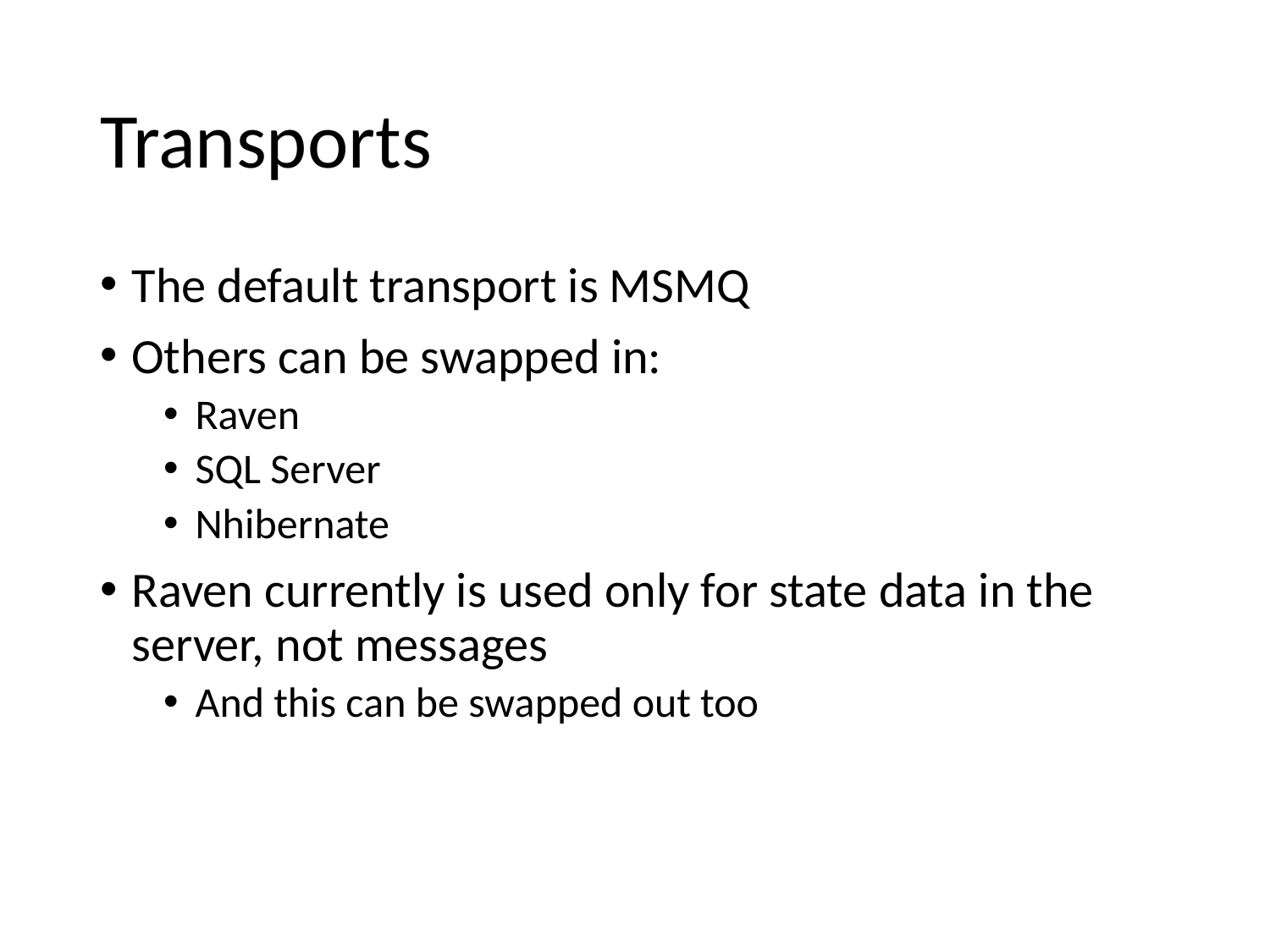

# Transports
The default transport is MSMQ
Others can be swapped in:
Raven
SQL Server
Nhibernate
Raven currently is used only for state data in the server, not messages
And this can be swapped out too